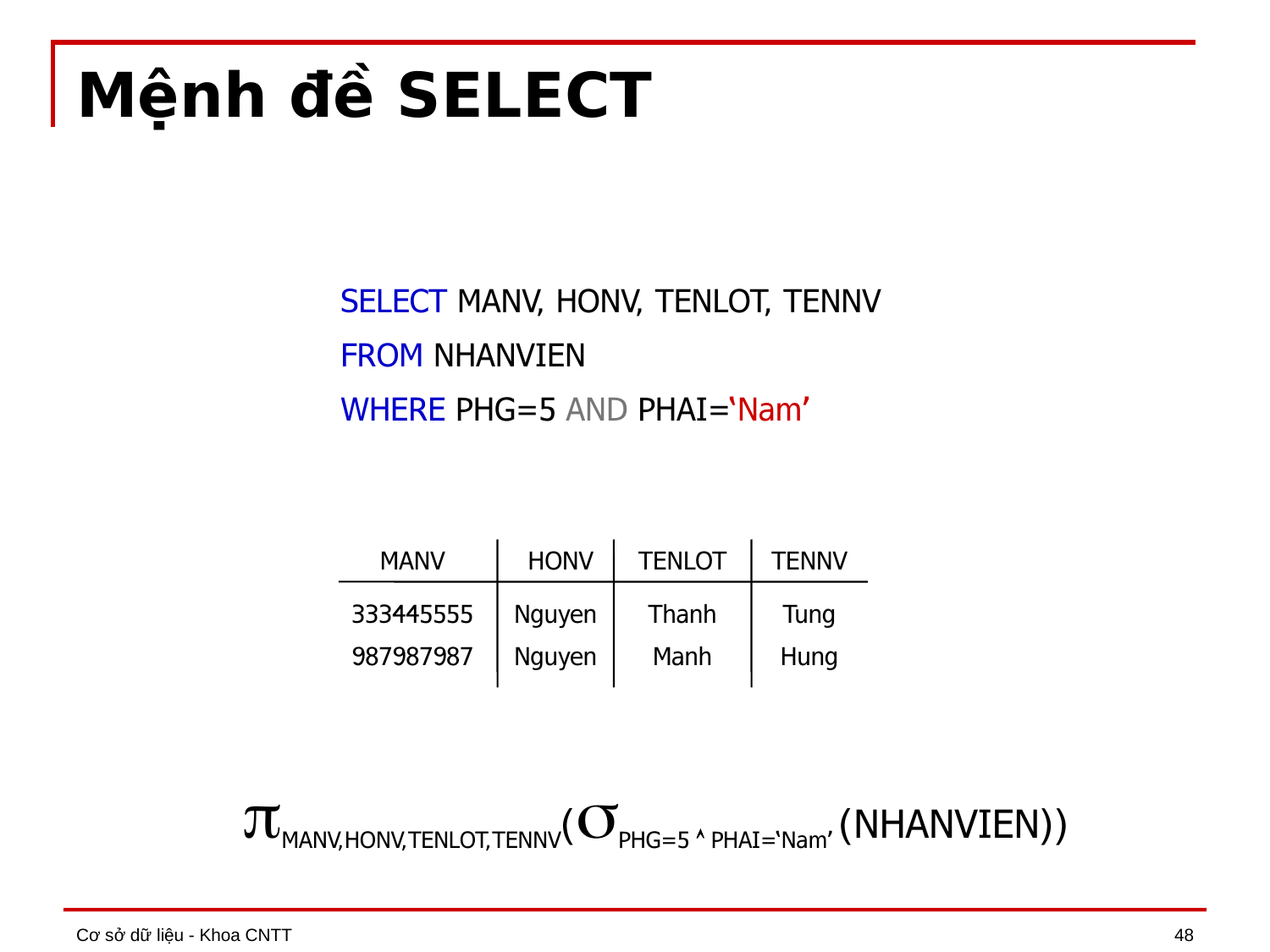

# Mệnh đề SELECT
SELECT MANV, HONV, TENLOT, TENNV
FROM NHANVIEN
WHERE PHG=5 AND PHAI=‘Nam’
MANV
HONV

TENLOT
TENNV

333445555
Nguyen
Thanh
Tung
987987987
Nguyen
Manh
Hung
πMANV,HONV,TENLOT,TENNV(σPHG=5 ∧ PHAI=‘Nam’ (NHANVIEN))
Cơ sở dữ liệu - Khoa CNTT
48